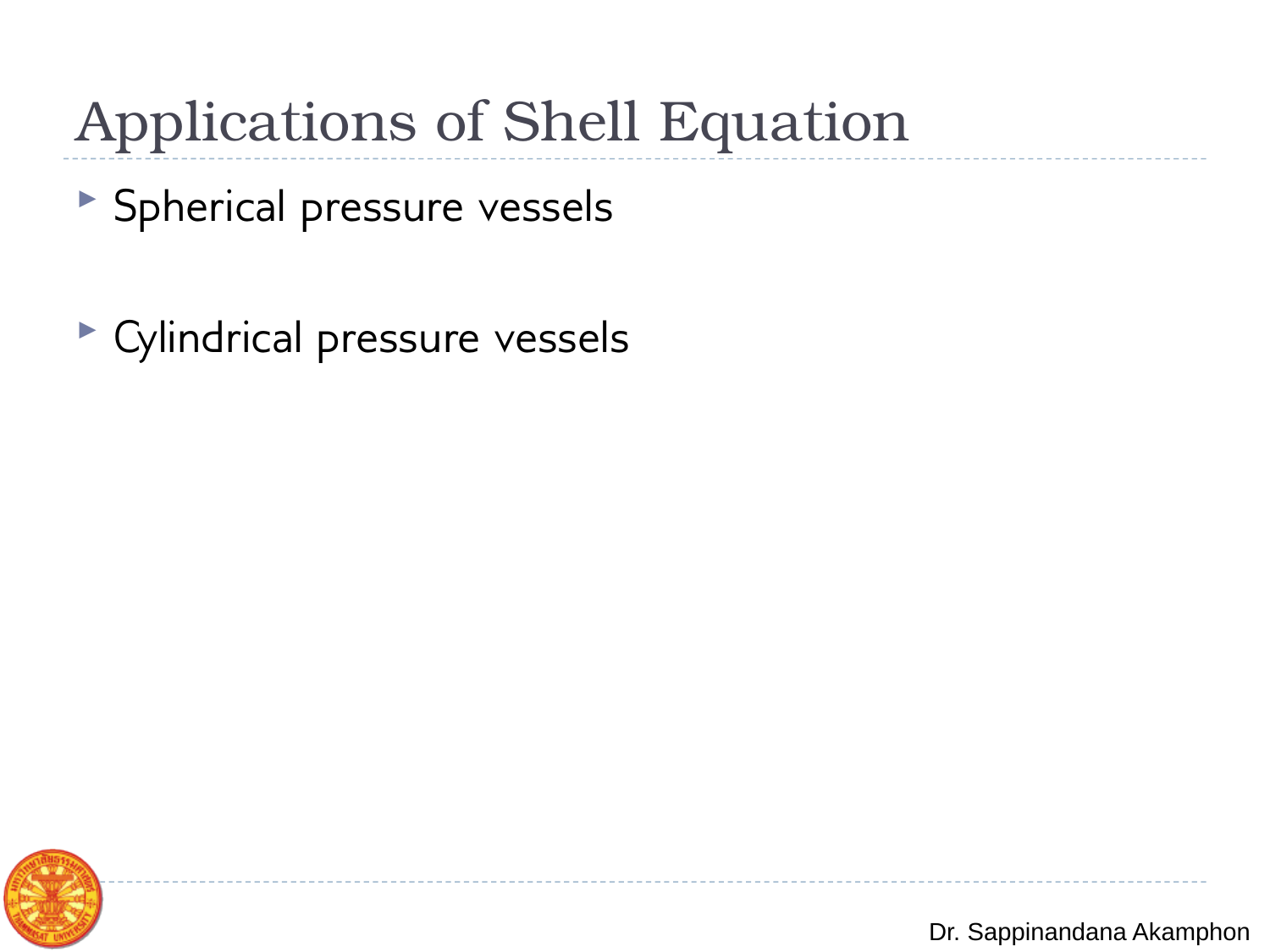

# Applications of Shell Equation
Spherical pressure vessels

Cylindrical pressure vessels